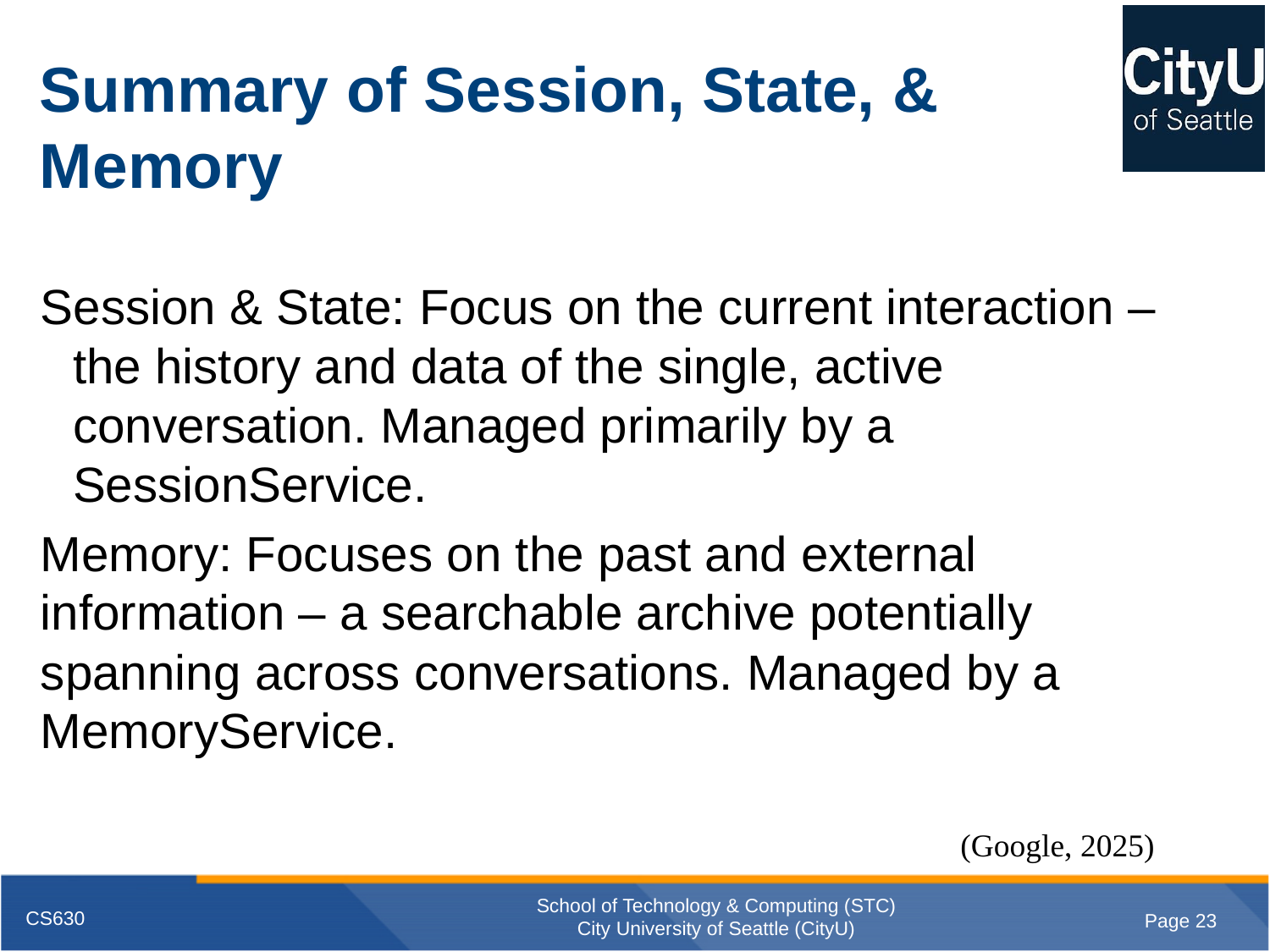

# Summary of Session, State, & Memory
Session & State: Focus on the current interaction – the history and data of the single, active conversation. Managed primarily by a SessionService.
Memory: Focuses on the past and external information – a searchable archive potentially spanning across conversations. Managed by a MemoryService.
(Google, 2025)